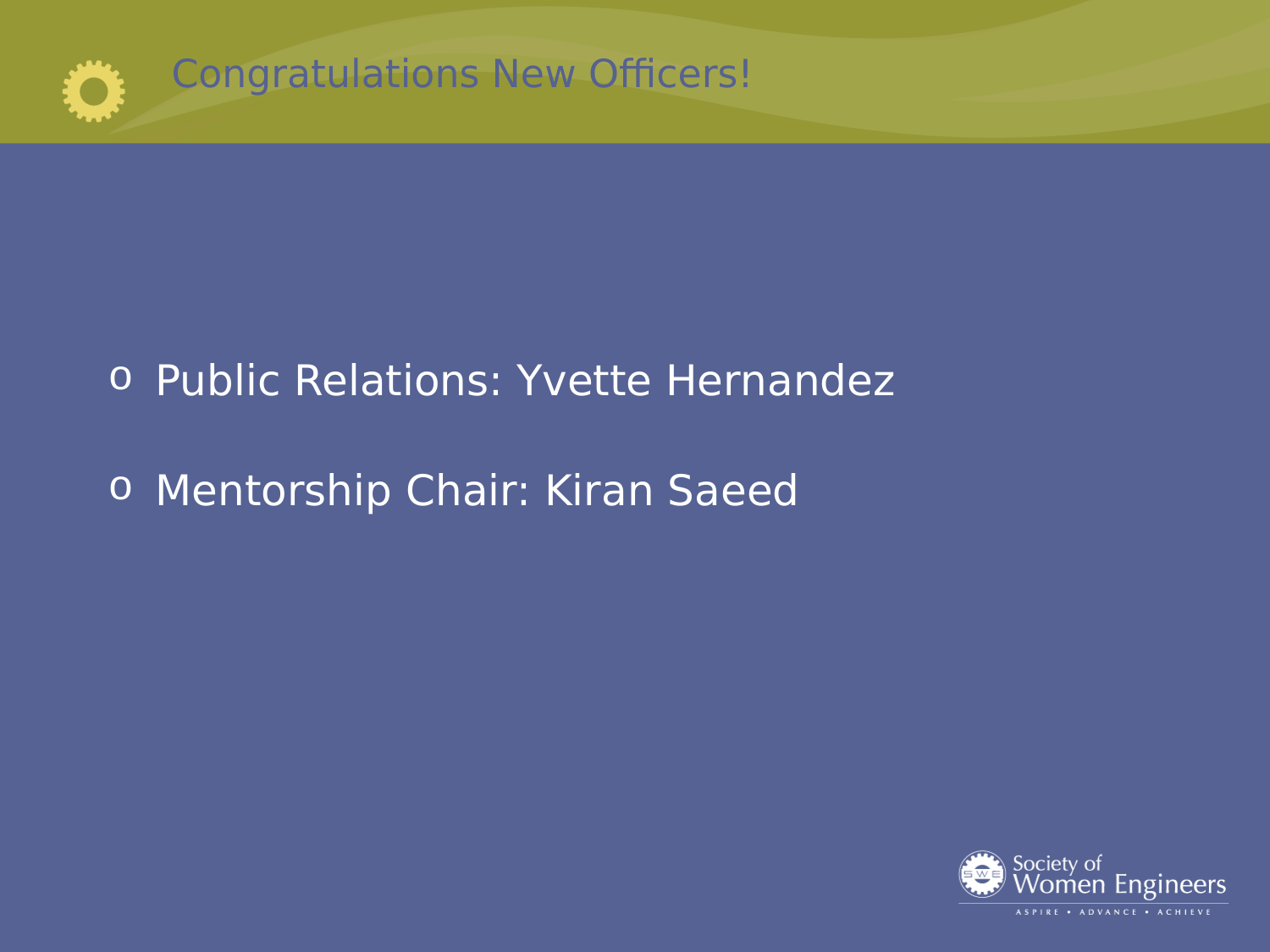

Congratulations New Officers!
Public Relations: Yvette Hernandez
Mentorship Chair: Kiran Saeed